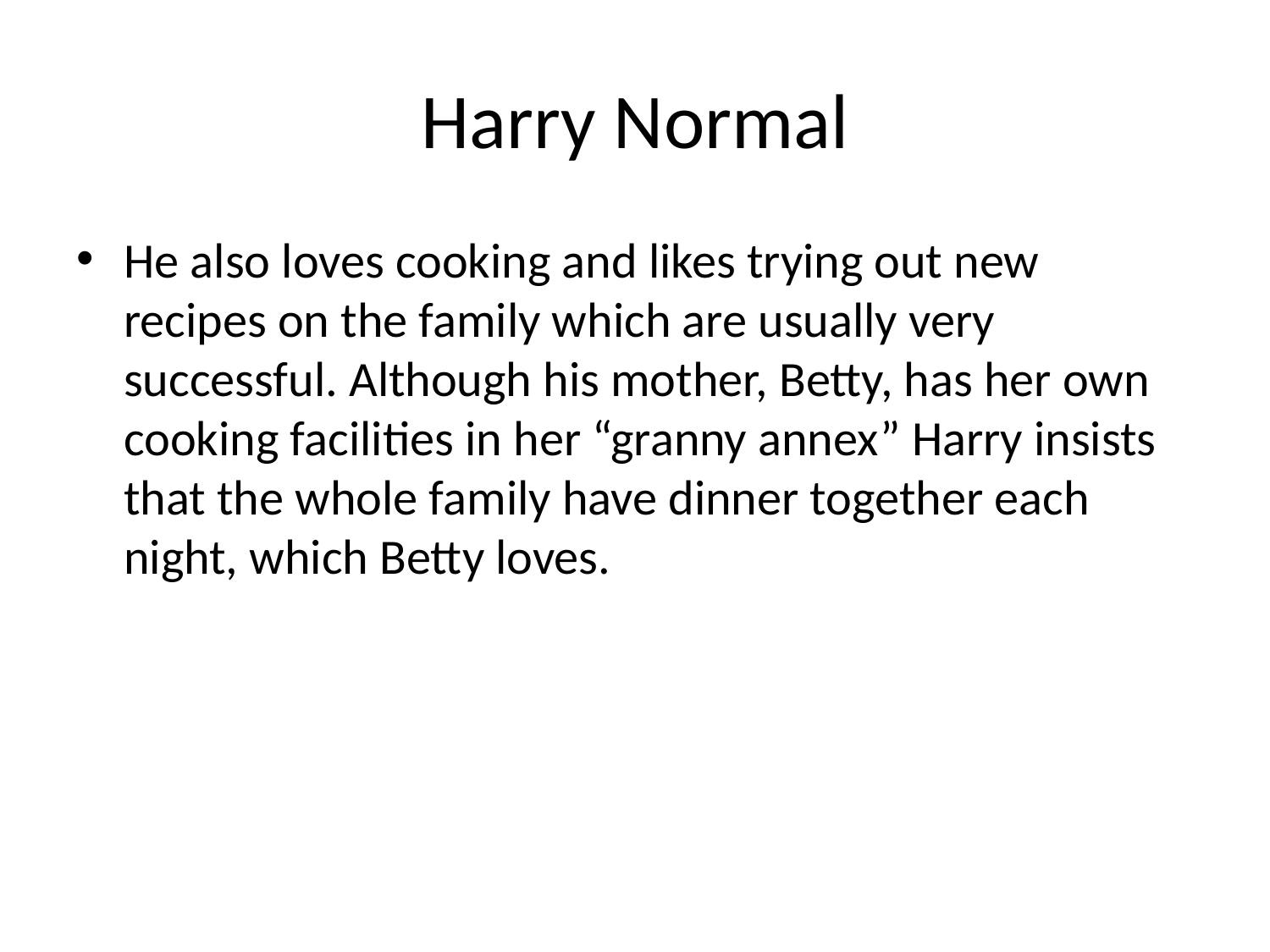

# Harry Normal
He also loves cooking and likes trying out new recipes on the family which are usually very successful. Although his mother, Betty, has her own cooking facilities in her “granny annex” Harry insists that the whole family have dinner together each night, which Betty loves.